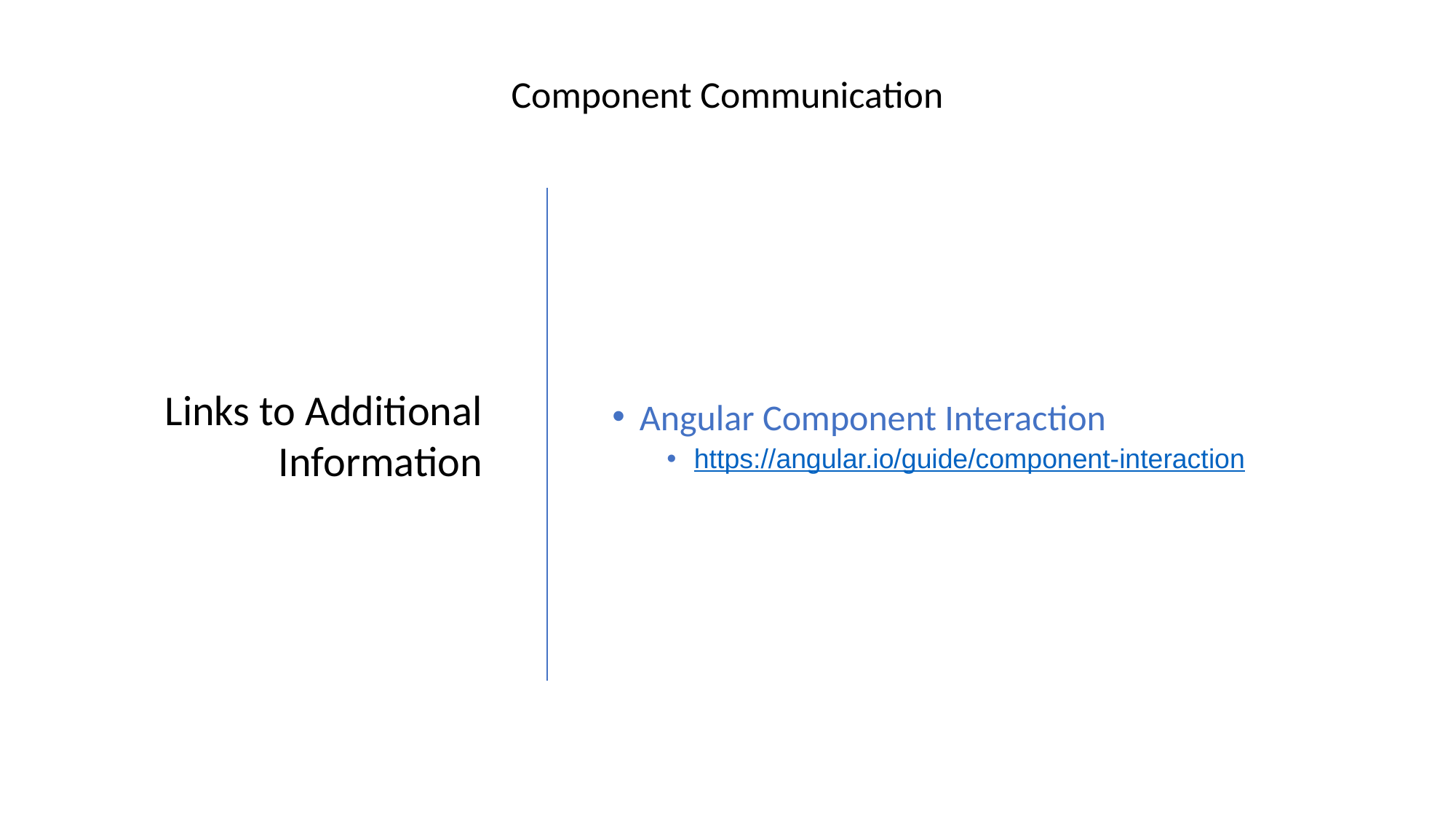

# Component Communication
Angular Component Interaction
https://angular.io/guide/component-interaction
Links to Additional Information